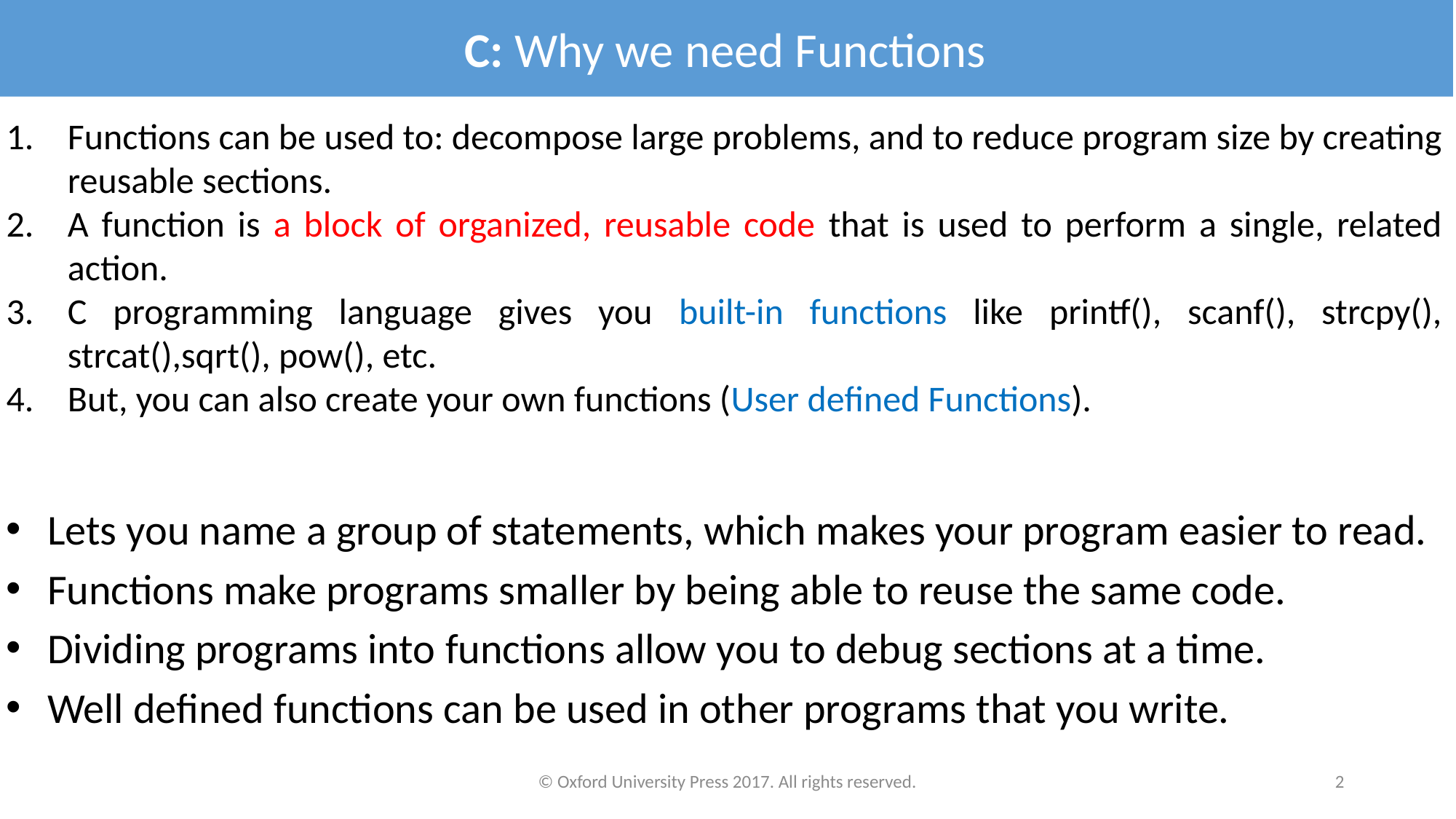

C: Why we need Functions
Functions can be used to: decompose large problems, and to reduce program size by creating reusable sections.
A function is a block of organized, reusable code that is used to perform a single, related action.
C programming language gives you built-in functions like printf(), scanf(), strcpy(), strcat(),sqrt(), pow(), etc.
But, you can also create your own functions (User defined Functions).
Lets you name a group of statements, which makes your program easier to read.
Functions make programs smaller by being able to reuse the same code.
Dividing programs into functions allow you to debug sections at a time.
Well defined functions can be used in other programs that you write.
© Oxford University Press 2017. All rights reserved.
2